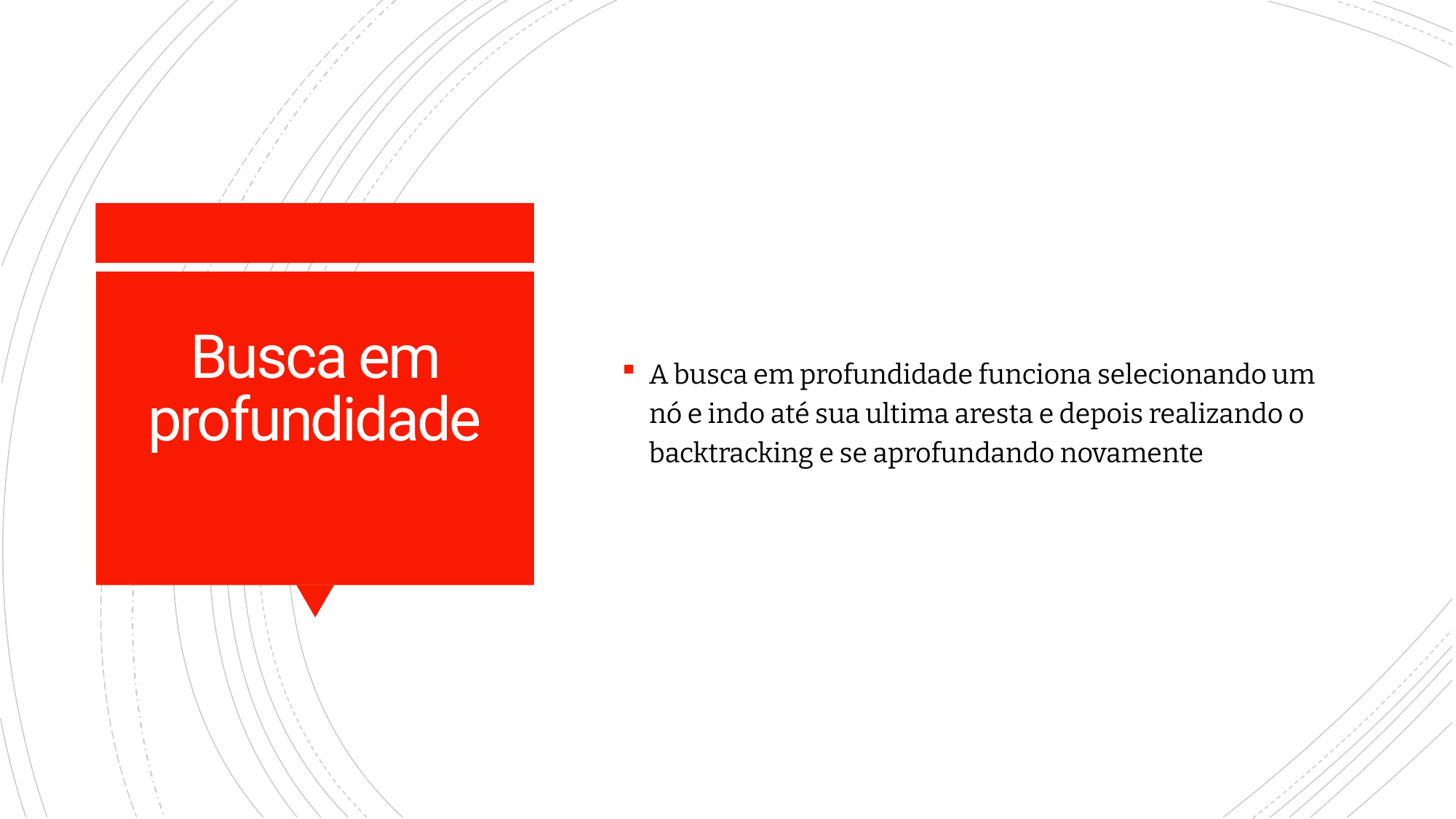

A busca em profundidade funciona selecionando um nó e indo até sua ultima aresta e depois realizando o backtracking e se aprofundando novamente
# Busca em profundidade